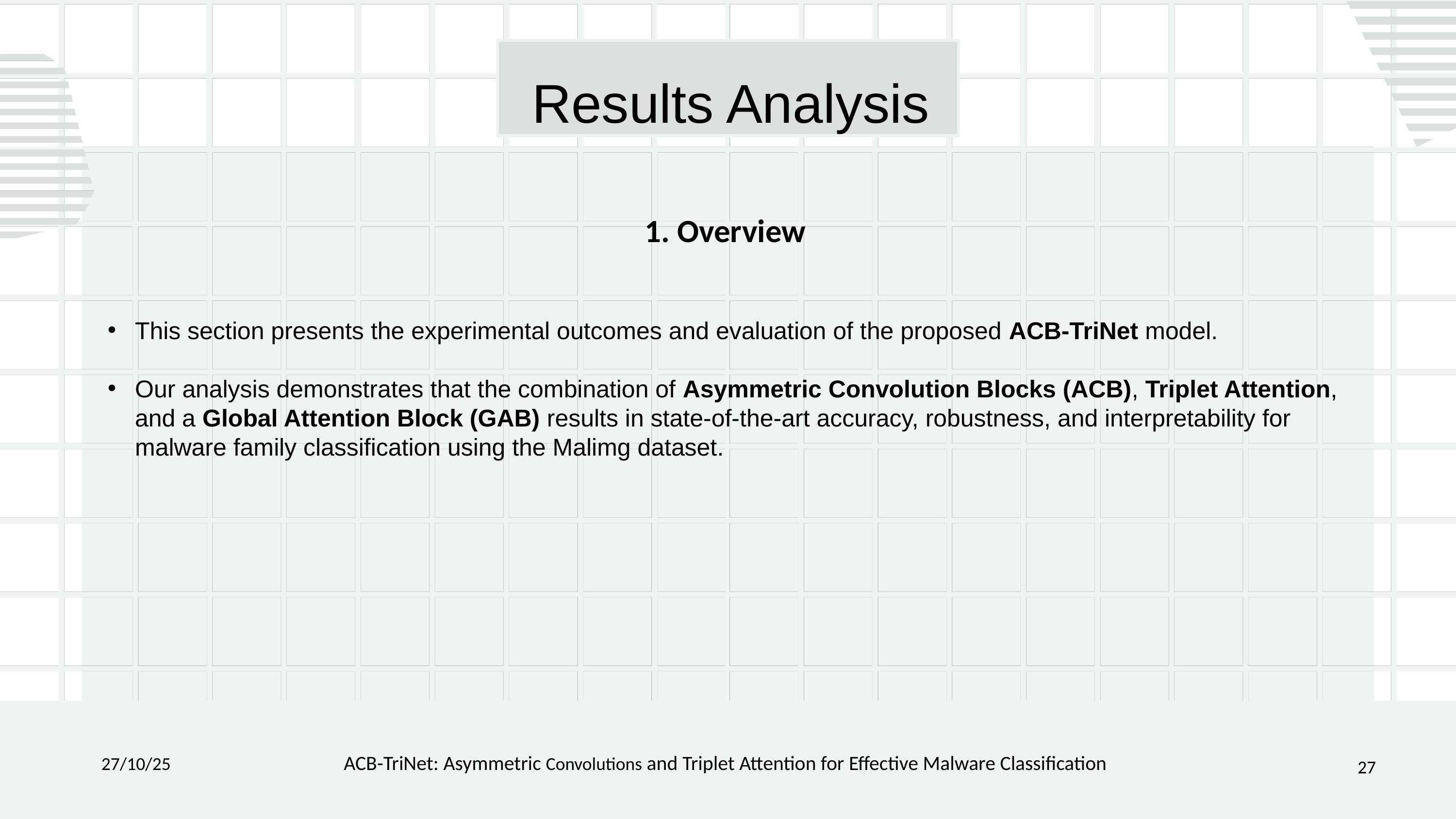

Results Analysis

1. Overview
This section presents the experimental outcomes and evaluation of the proposed ACB-TriNet model.

Our analysis demonstrates that the combination of Asymmetric Convolution Blocks (ACB), Triplet Attention, and a Global Attention Block (GAB) results in state-of-the-art accuracy, robustness, and interpretability for malware family classification using the Malimg dataset.

27/10/25
27
ACB-TriNet: Asymmetric Convolutions and Triplet Attention for Effective Malware Classification